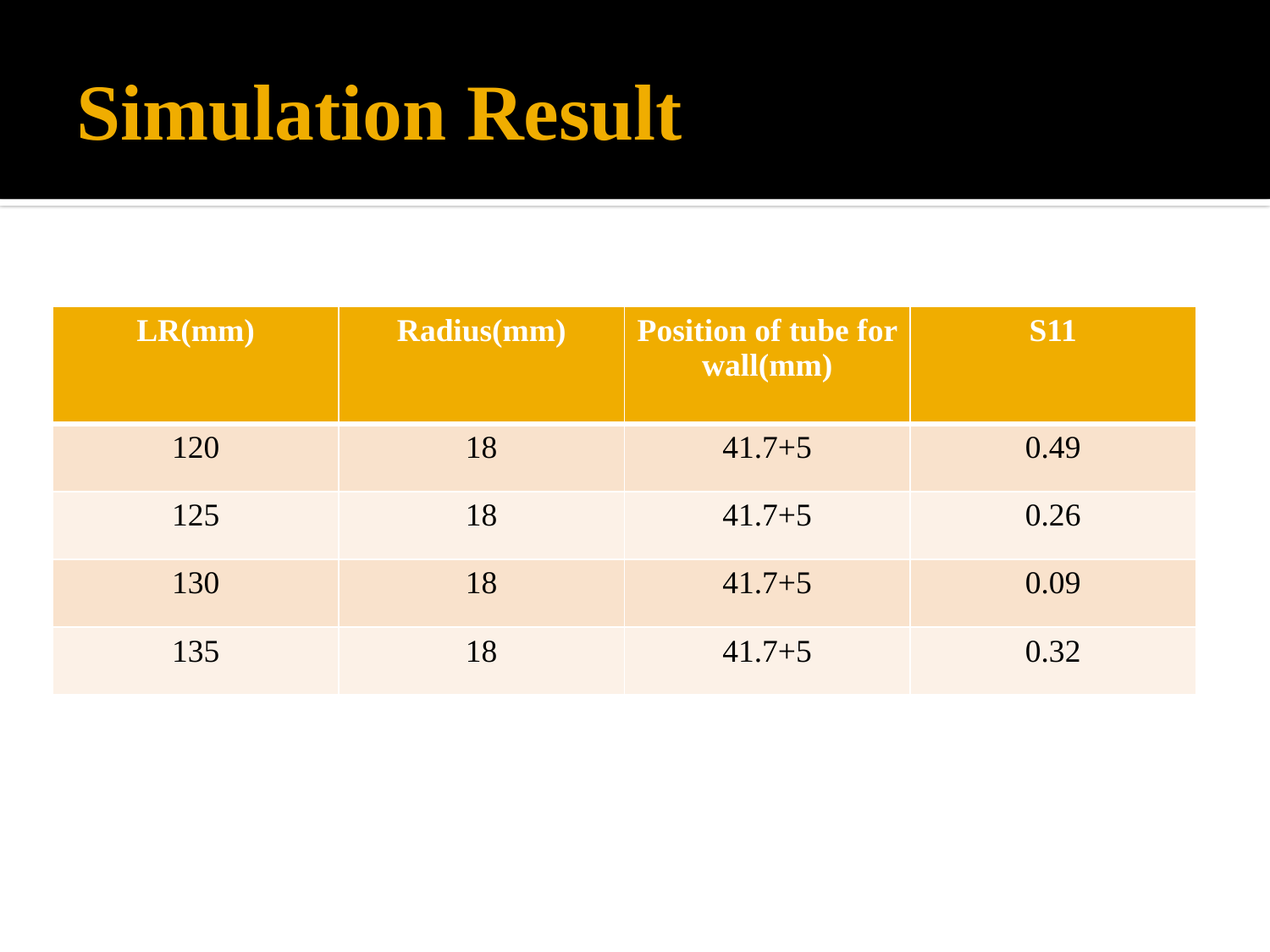

# Simulation Result
| LR(mm) | Radius(mm) | Position of tube for wall(mm) | S11 |
| --- | --- | --- | --- |
| 120 | 18 | 41.7+5 | 0.49 |
| 125 | 18 | 41.7+5 | 0.26 |
| 130 | 18 | 41.7+5 | 0.09 |
| 135 | 18 | 41.7+5 | 0.32 |